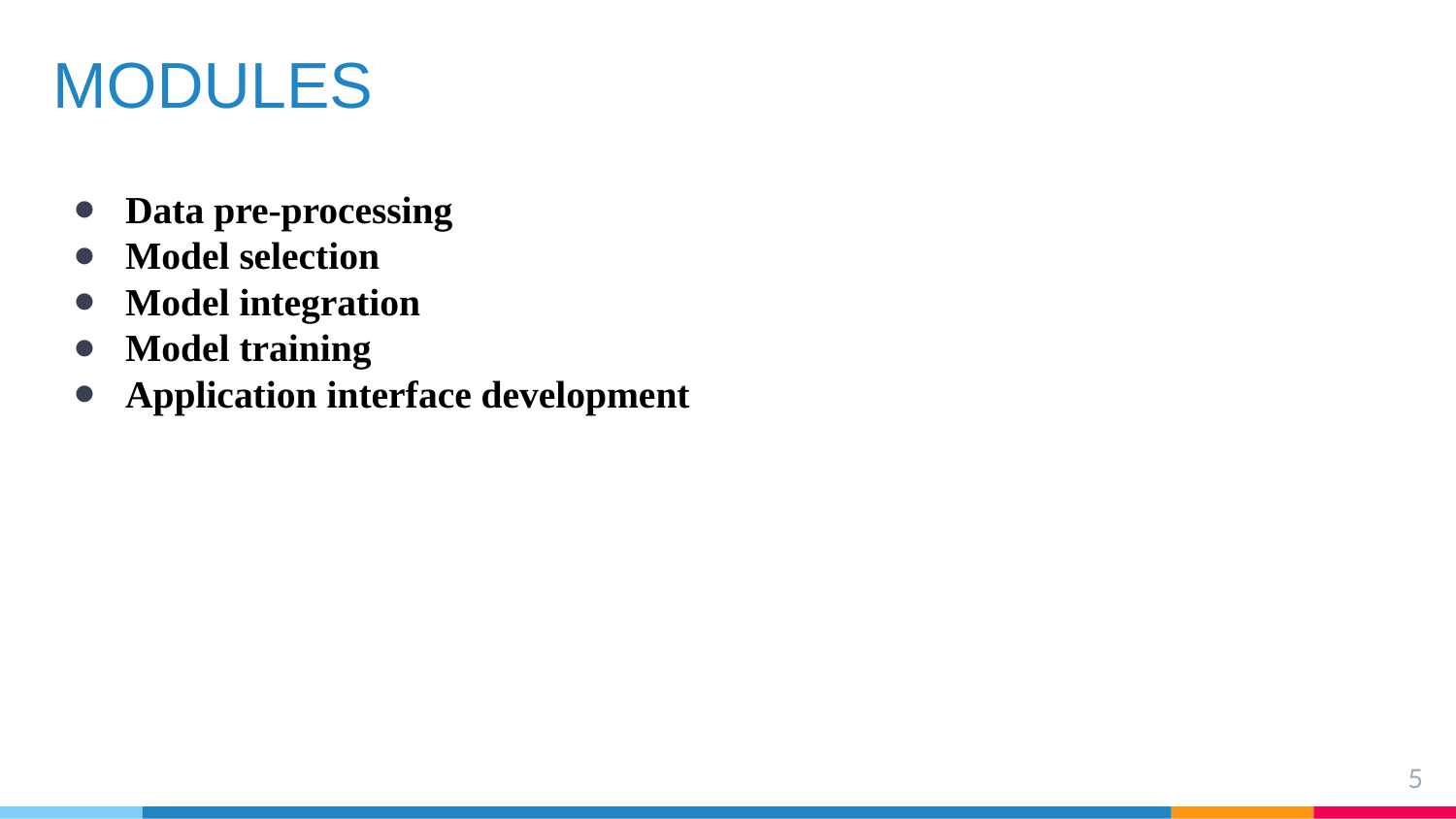

# MODULES
Data pre-processing
Model selection
Model integration
Model training
Application interface development
5